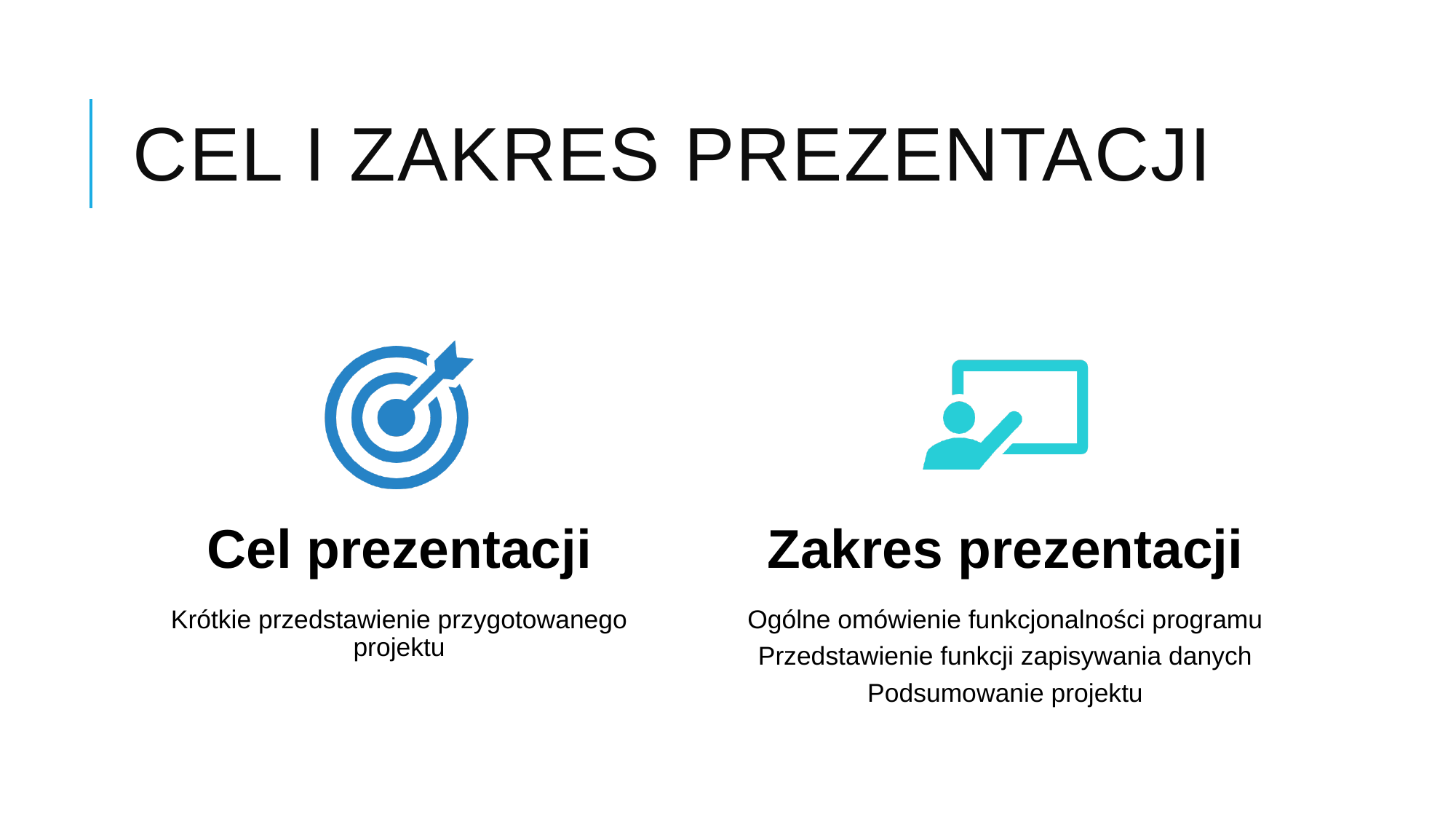

# Cel i zakres prezentacji
Cel prezentacji
Krótkie przedstawienie przygotowanego projektu
Zakres prezentacji
Ogólne omówienie funkcjonalności programu
Przedstawienie funkcji zapisywania danych
Podsumowanie projektu